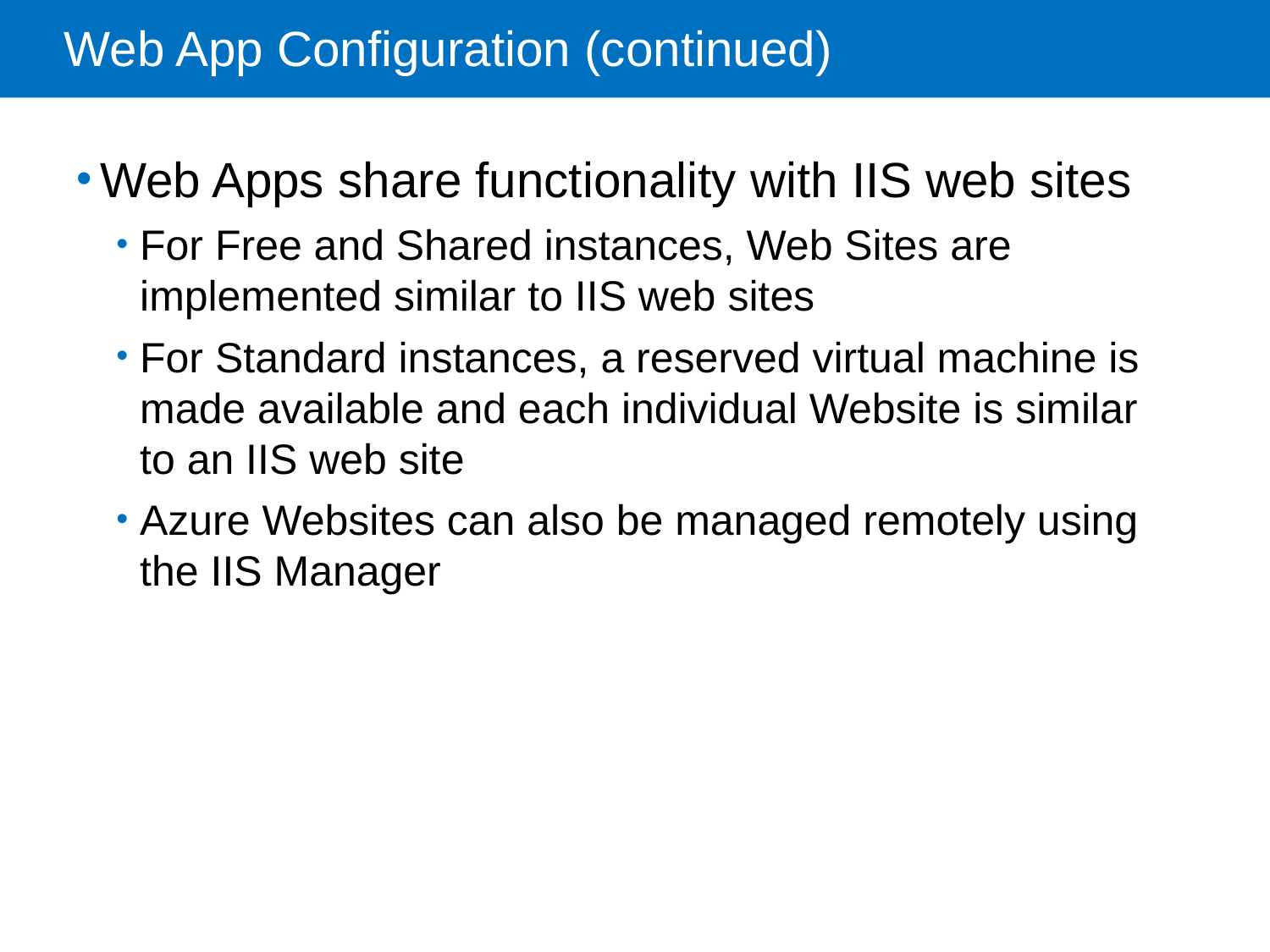

# Web App Configuration (continued)
Web Apps share functionality with IIS web sites
For Free and Shared instances, Web Sites are implemented similar to IIS web sites
For Standard instances, a reserved virtual machine is made available and each individual Website is similar to an IIS web site
Azure Websites can also be managed remotely using the IIS Manager